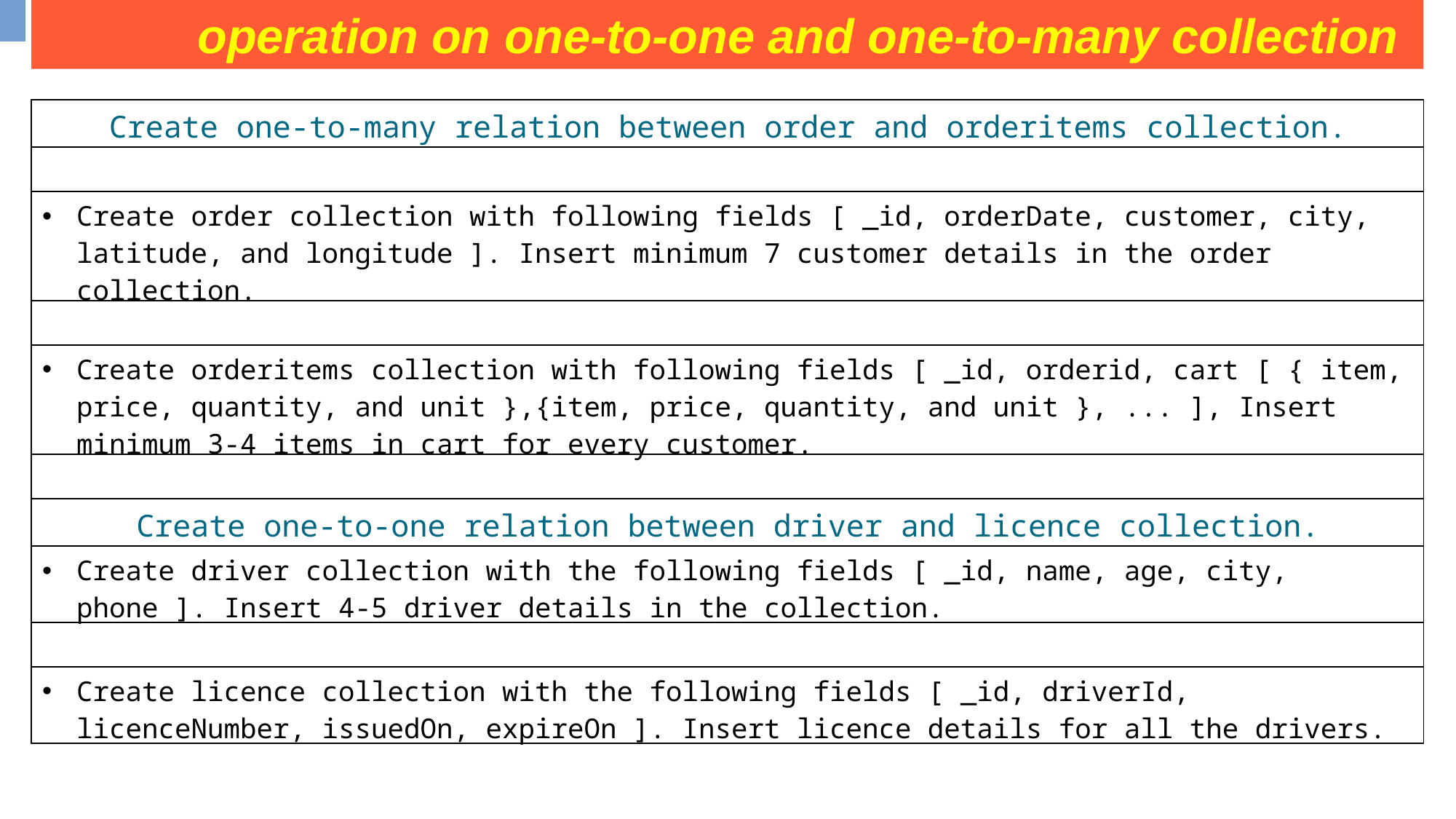

operation on one-to-one and one-to-many collection
| Create one-to-many relation between order and orderitems collection. |
| --- |
|  |
| Create order collection with following fields [ \_id, orderDate, customer, city, latitude, and longitude ]. Insert minimum 7 customer details in the order collection. |
|  |
| Create orderitems collection with following fields [ \_id, orderid, cart [ { item, price, quantity, and unit },{item, price, quantity, and unit }, ... ], Insert minimum 3-4 items in cart for every customer. |
|  |
| Create one-to-one relation between driver and licence collection. |
| Create driver collection with the following fields [ \_id, name, age, city, phone ]. Insert 4-5 driver details in the collection. |
|  |
| Create licence collection with the following fields [ \_id, driverId, licenceNumber, issuedOn, expireOn ]. Insert licence details for all the drivers. |